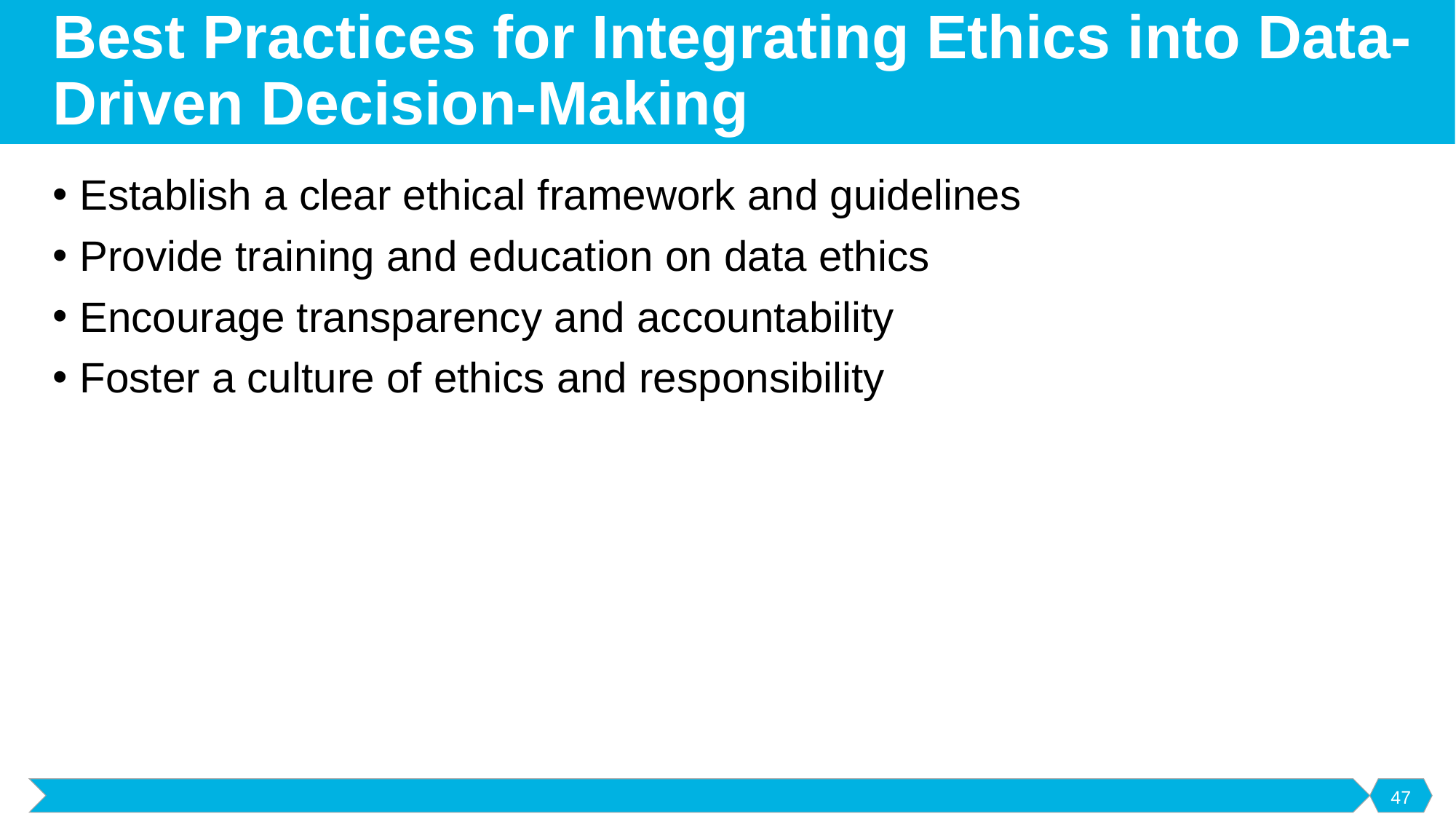

# Best Practices for Integrating Ethics into Data-Driven Decision-Making
Establish a clear ethical framework and guidelines
Provide training and education on data ethics
Encourage transparency and accountability
Foster a culture of ethics and responsibility

47